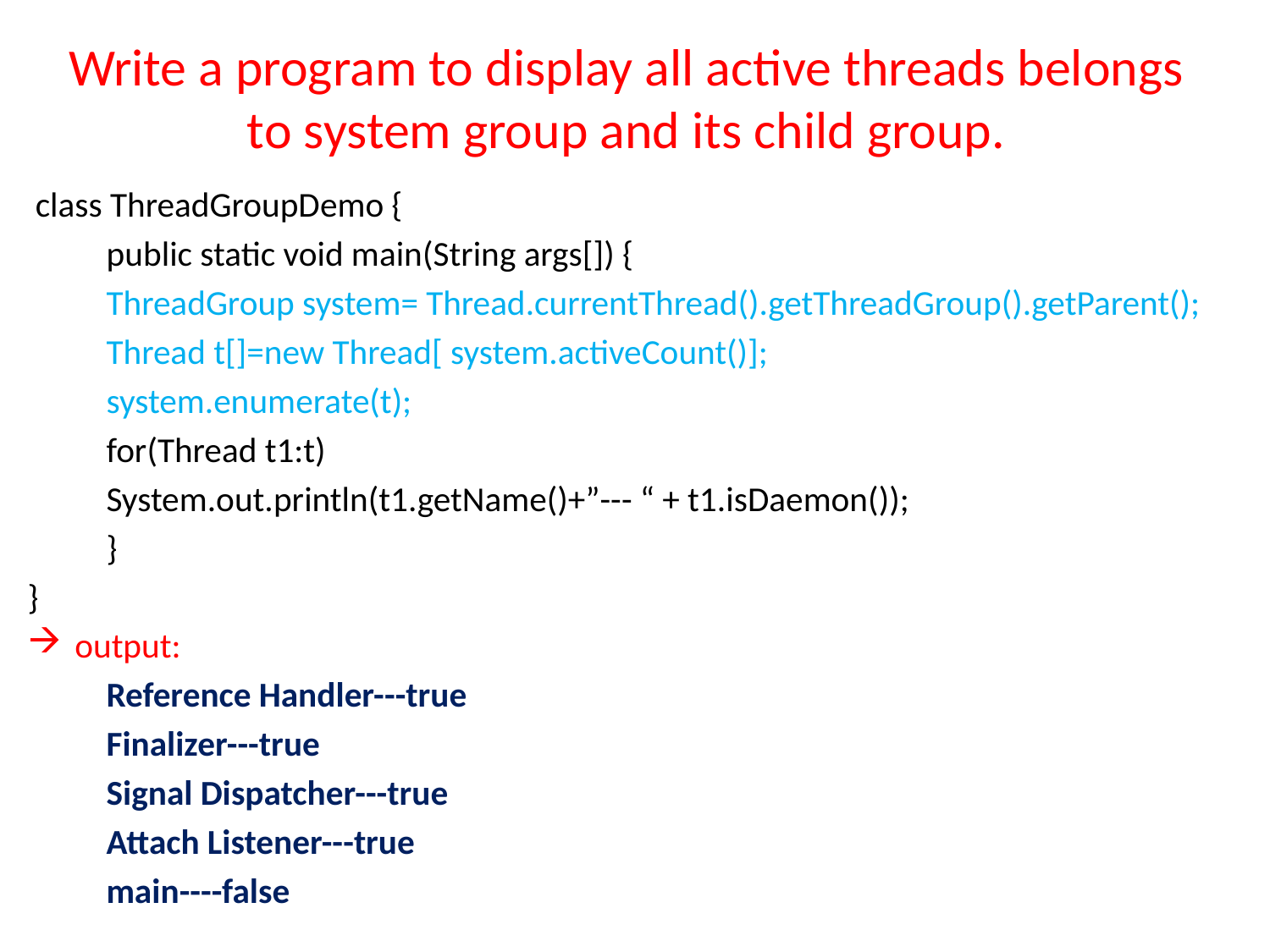

# Write a program to display all active threads belongs to system group and its child group.
 class ThreadGroupDemo {
	public static void main(String args[]) {
		ThreadGroup system= Thread.currentThread().getThreadGroup().getParent();
		Thread t[]=new Thread[ system.activeCount()];
		system.enumerate(t);
		for(Thread t1:t)
			System.out.println(t1.getName()+”--- “ + t1.isDaemon());
	}
}
output:
	Reference Handler---true
	Finalizer---true
	Signal Dispatcher---true
	Attach Listener---true
	main----false